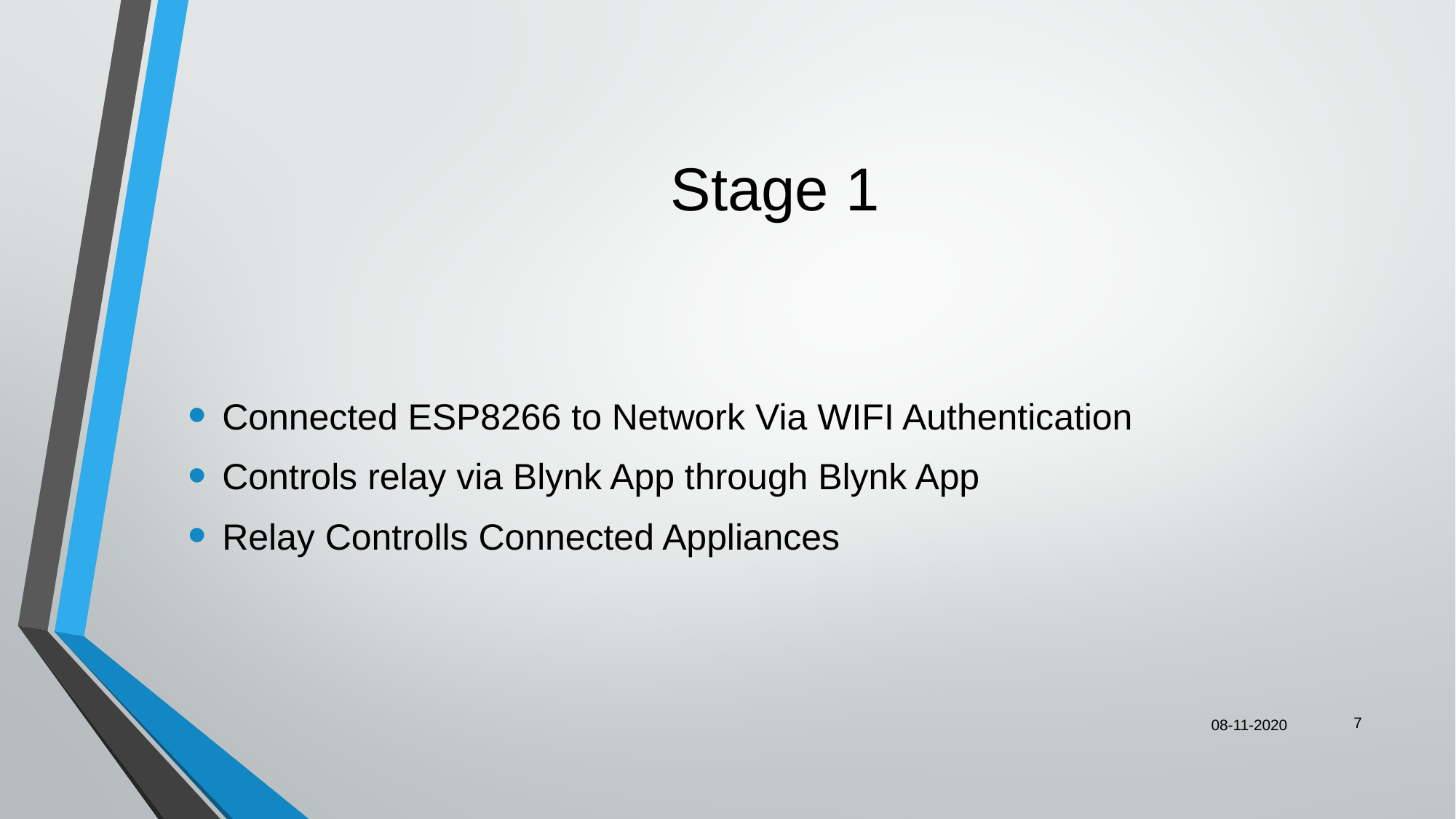

# Stage 1
Connected ESP8266 to Network Via WIFI Authentication
Controls relay via Blynk App through Blynk App
Relay Controlls Connected Appliances

7

08-11-2020